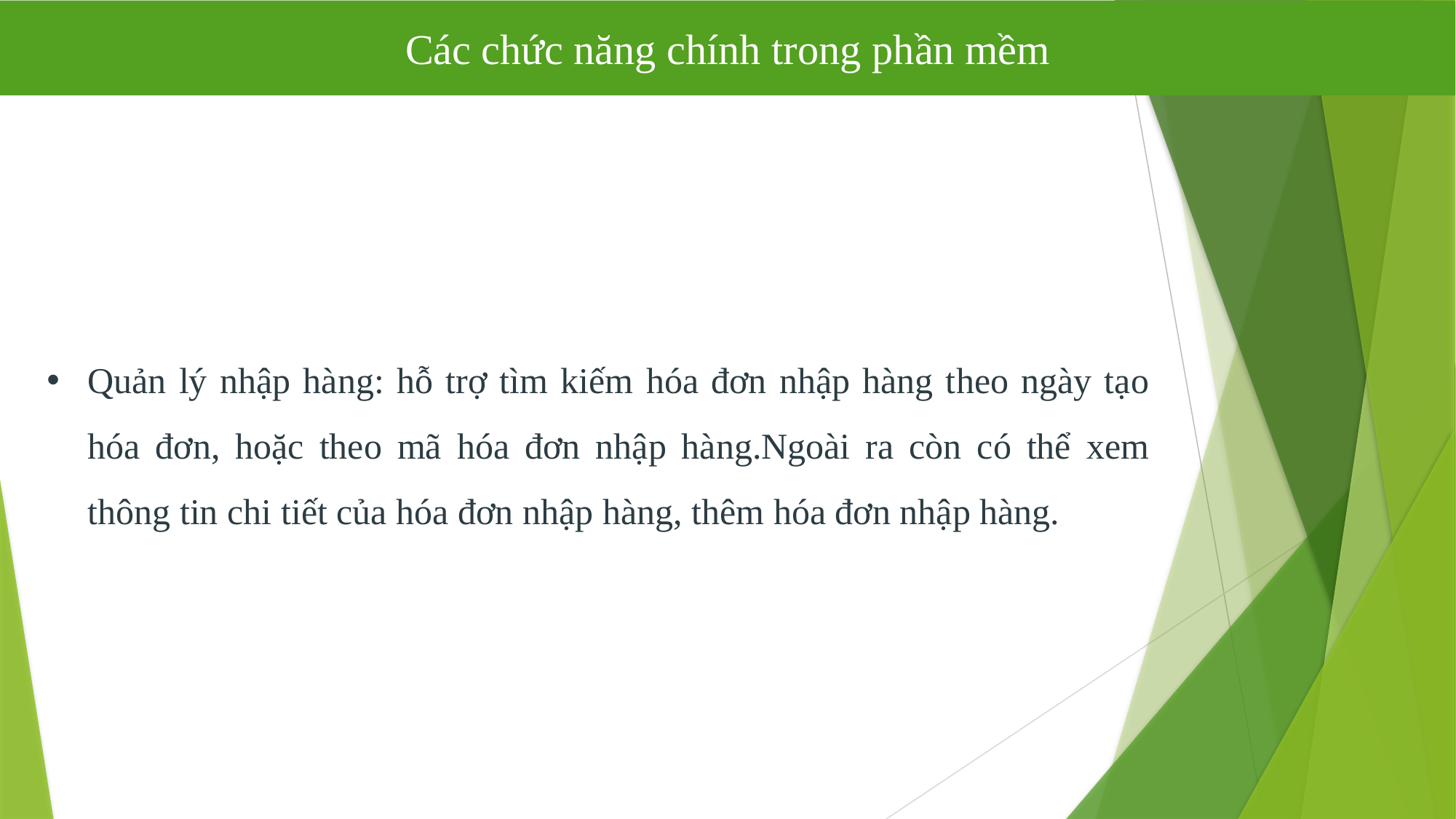

Các chức năng chính trong phần mềm
Quản lý nhập hàng: hỗ trợ tìm kiếm hóa đơn nhập hàng theo ngày tạo hóa đơn, hoặc theo mã hóa đơn nhập hàng.Ngoài ra còn có thể xem thông tin chi tiết của hóa đơn nhập hàng, thêm hóa đơn nhập hàng.